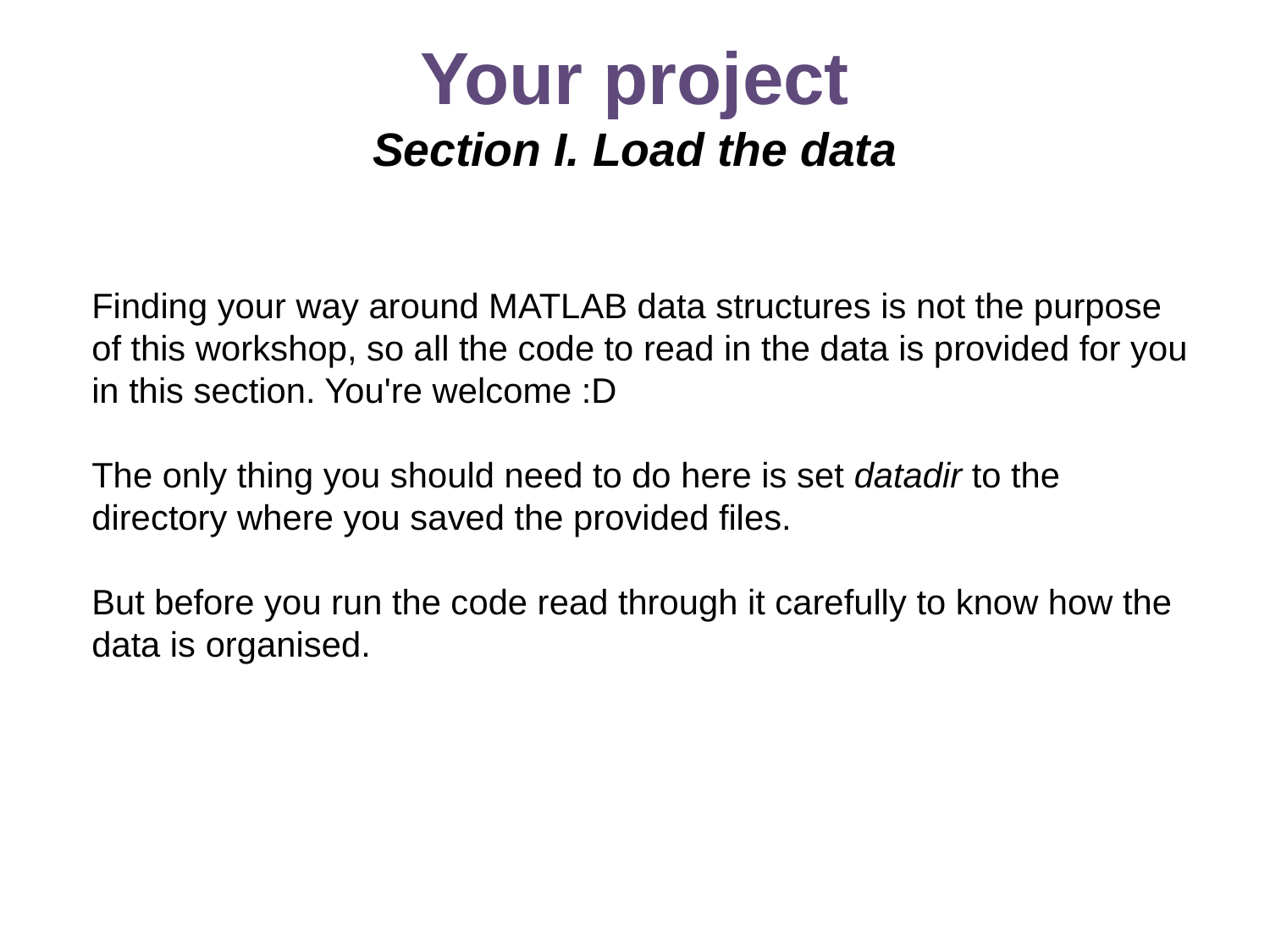

Your project
Section I. Load the data

Finding your way around MATLAB data structures is not the purpose of this workshop, so all the code to read in the data is provided for you in this section. You're welcome :D

The only thing you should need to do here is set datadir to the directory where you saved the provided files.

But before you run the code read through it carefully to know how the data is organised.